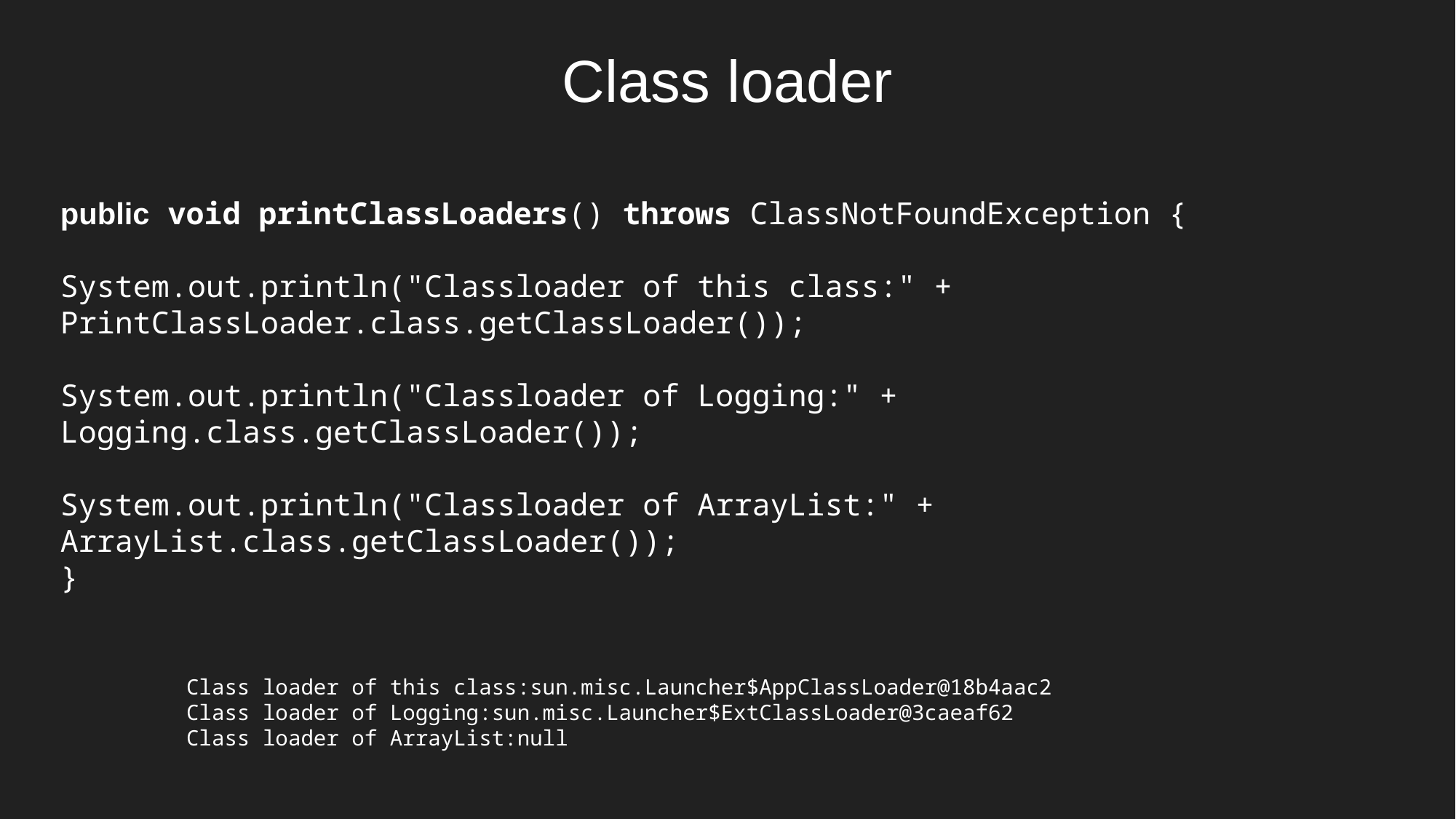

# Class loader
public void printClassLoaders() throws ClassNotFoundException {
System.out.println("Classloader of this class:" + PrintClassLoader.class.getClassLoader());
System.out.println("Classloader of Logging:" + Logging.class.getClassLoader());
System.out.println("Classloader of ArrayList:" + ArrayList.class.getClassLoader());
}
Class loader of this class:sun.misc.Launcher$AppClassLoader@18b4aac2
Class loader of Logging:sun.misc.Launcher$ExtClassLoader@3caeaf62
Class loader of ArrayList:null